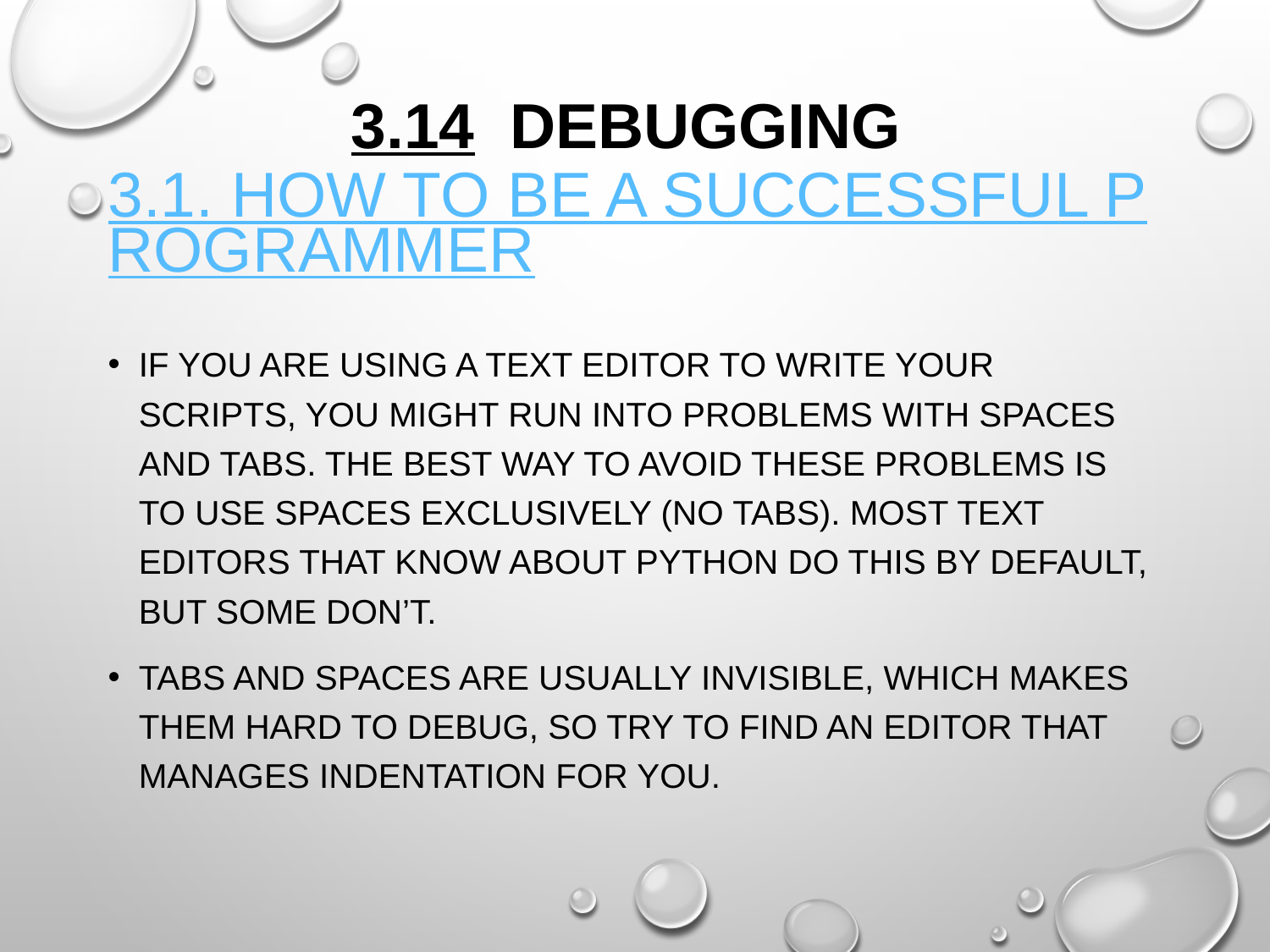

# 3.14  Debugging 3.1. How to be a Successful Programmer
If you are using a text editor to write your scripts, you might run into problems with spaces and tabs. The best way to avoid these problems is to use spaces exclusively (no tabs). Most text editors that know about Python do this by default, but some don’t.
Tabs and spaces are usually invisible, which makes them hard to debug, so try to find an editor that manages indentation for you.